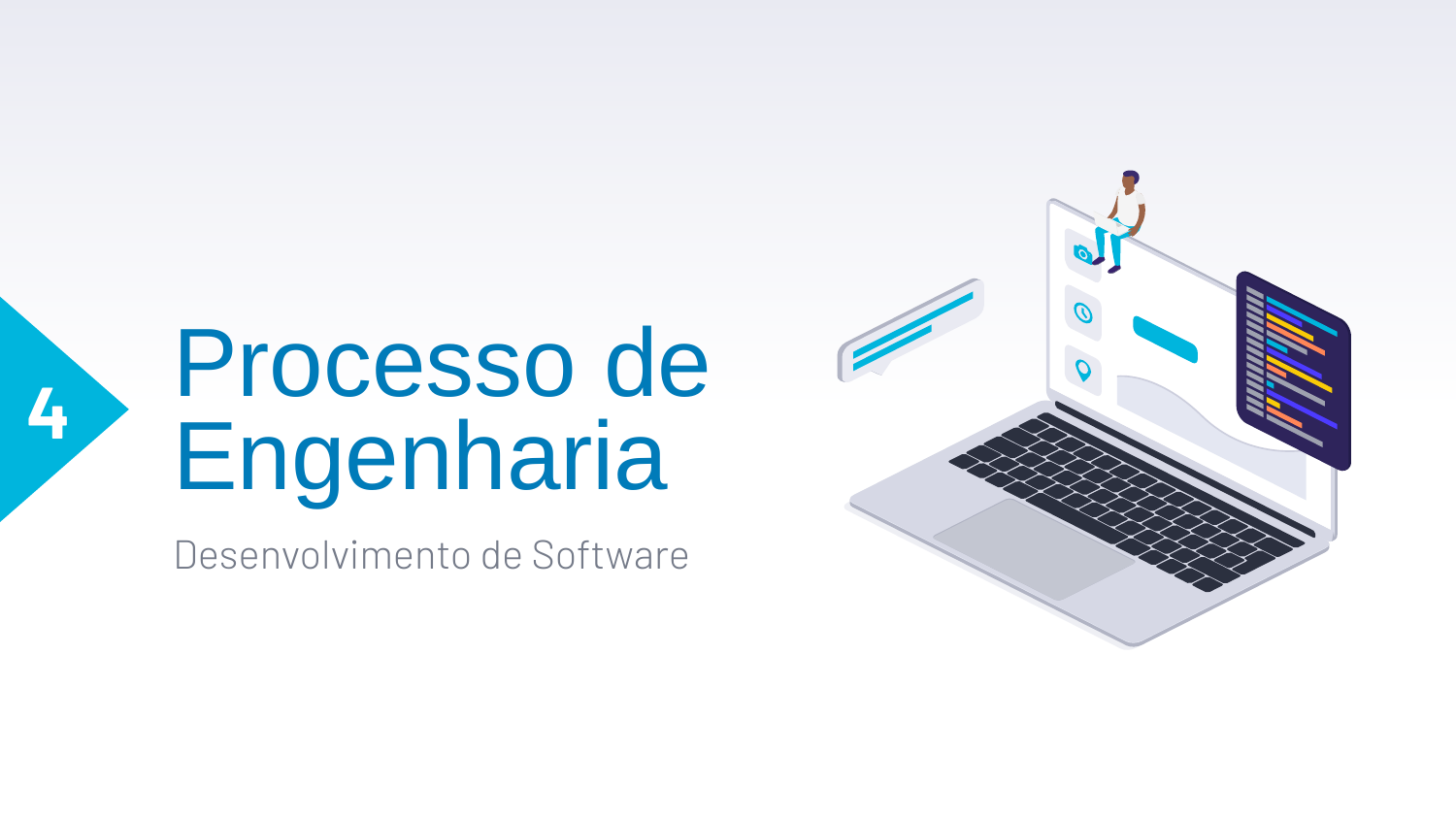

4
# Processo de Engenharia
Desenvolvimento de Software